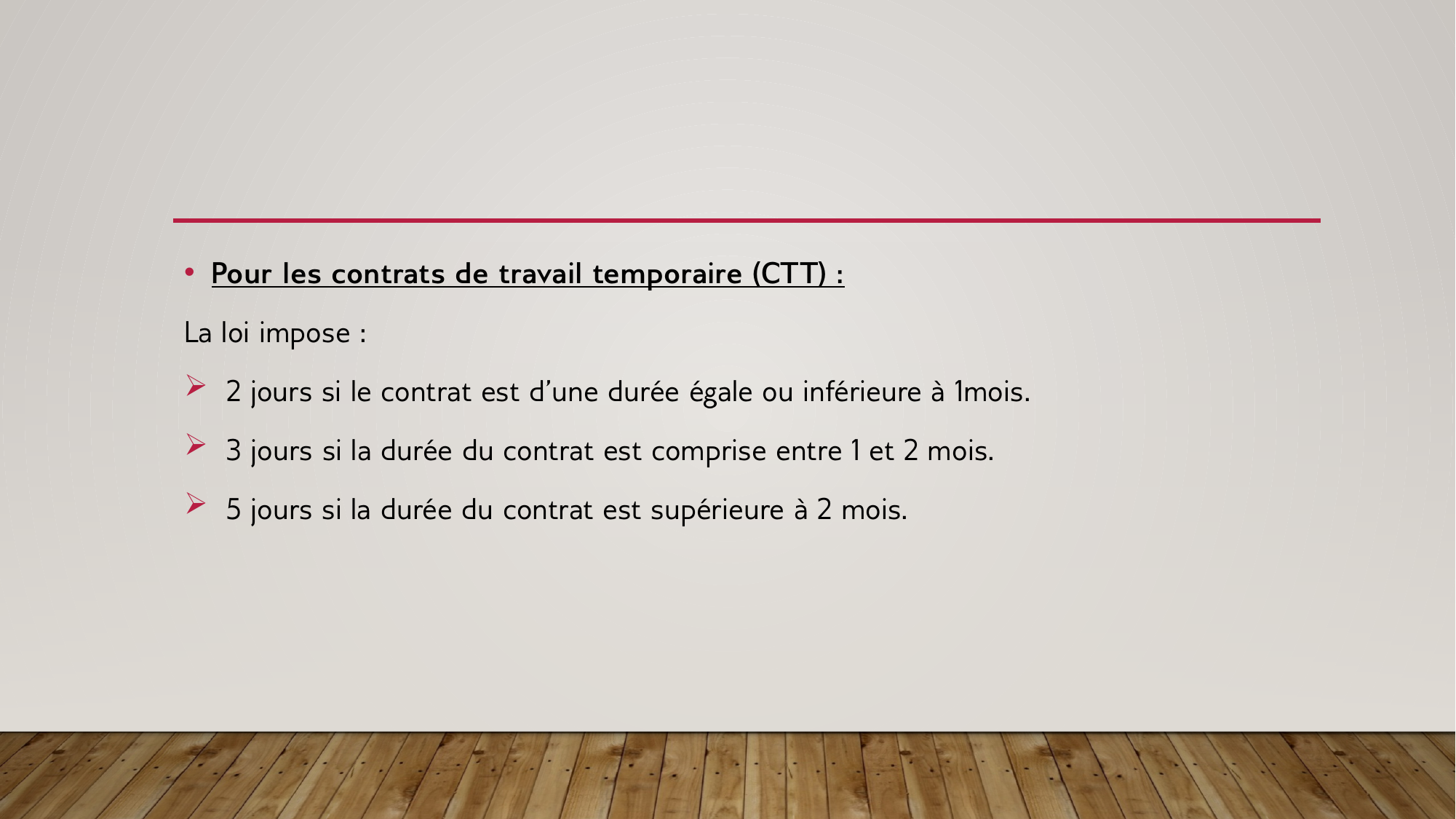

Pour les contrats de travail temporaire (CTT) :
La loi impose :
2 jours si le contrat est d’une durée égale ou inférieure à 1mois.
3 jours si la durée du contrat est comprise entre 1 et 2 mois.
5 jours si la durée du contrat est supérieure à 2 mois.